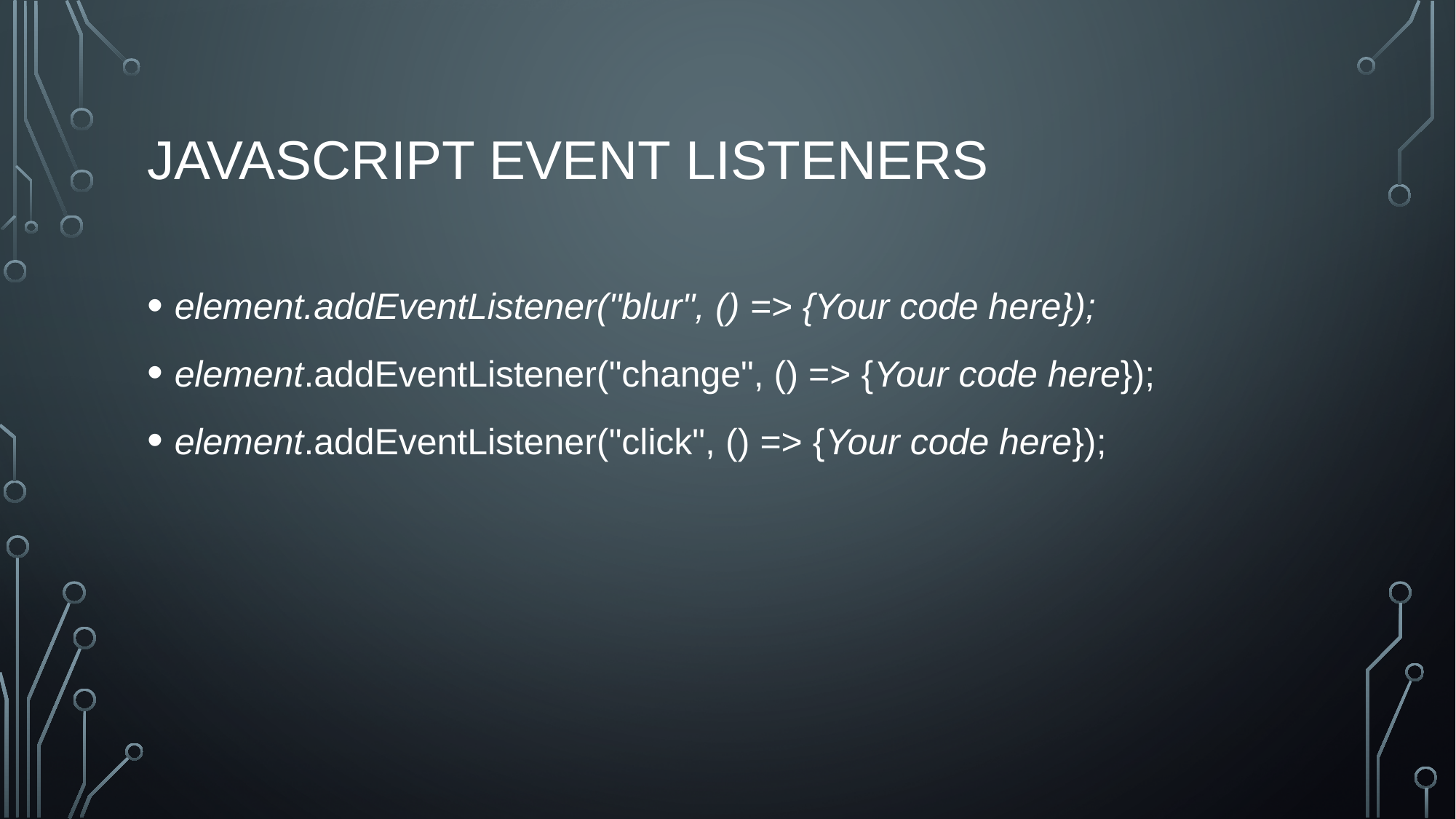

# JavaScript event listeners
element.addEventListener("blur", () => {Your code here});
element.addEventListener("change", () => {Your code here});
element.addEventListener("click", () => {Your code here});